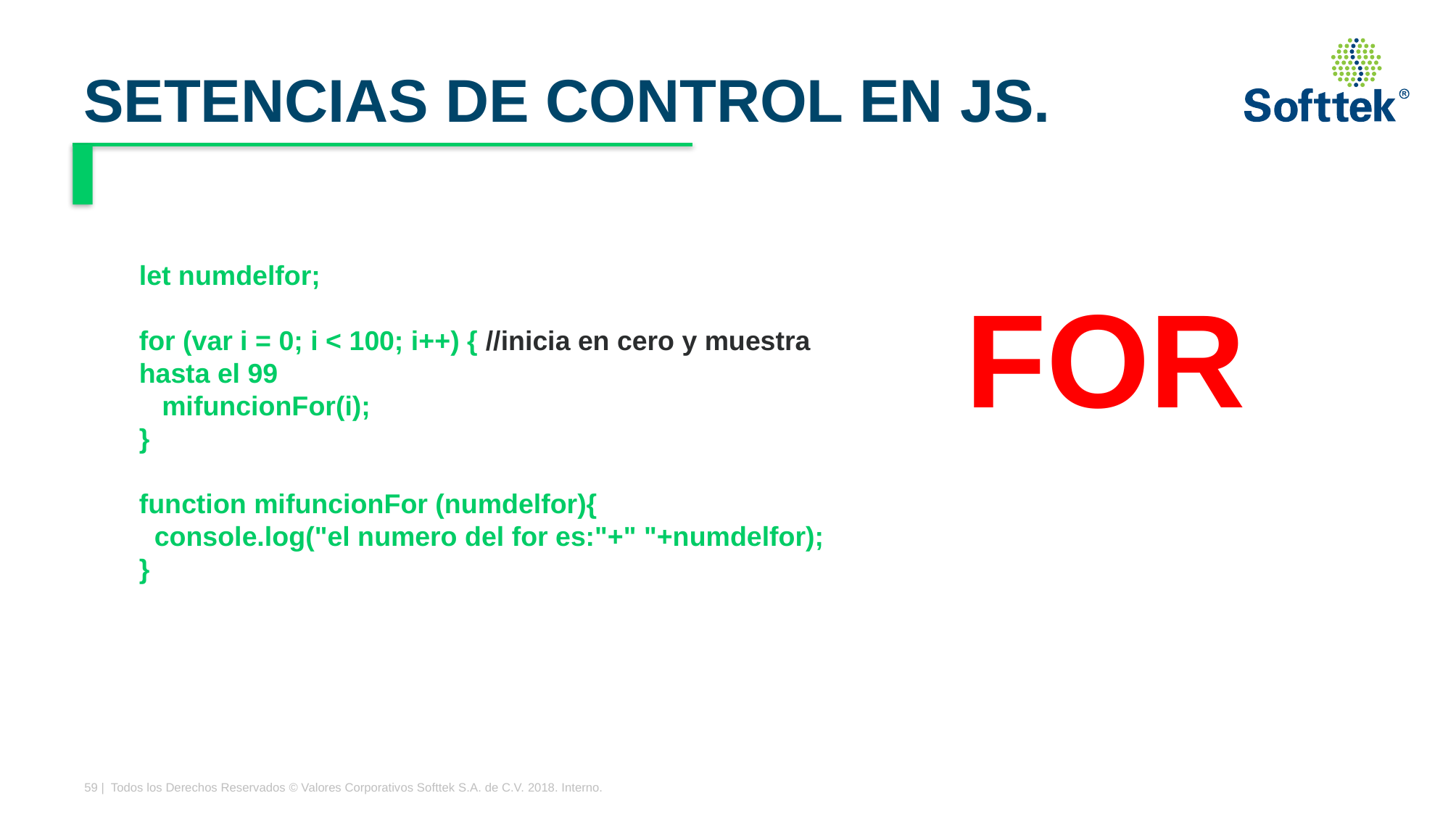

# SETENCIAS DE CONTROL EN JS.

let numdelfor;

for (var i = 0; i < 100; i++) { //inicia en cero y muestra hasta el 99
   mifuncionFor(i);
}

function mifuncionFor (numdelfor){
  console.log("el numero del for es:"+" "+numdelfor);
}
FOR